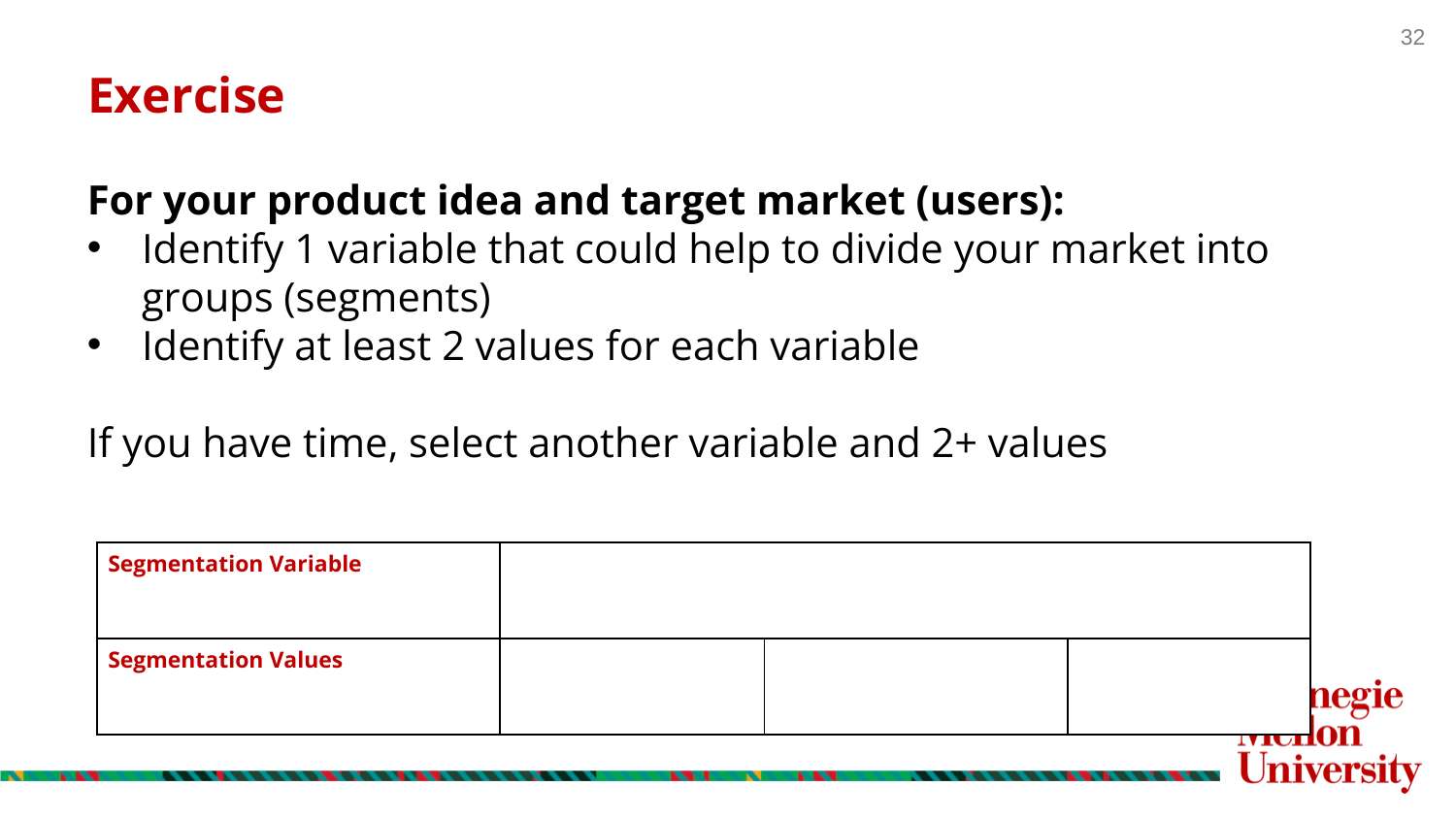

# Exercise
For your product idea and target market (users):
Identify 1 variable that could help to divide your market into groups (segments)
Identify at least 2 values for each variable

If you have time, select another variable and 2+ values
| Segmentation Variable |  |  |  |
| --- | --- | --- | --- |
| Segmentation Values |  |  |  |